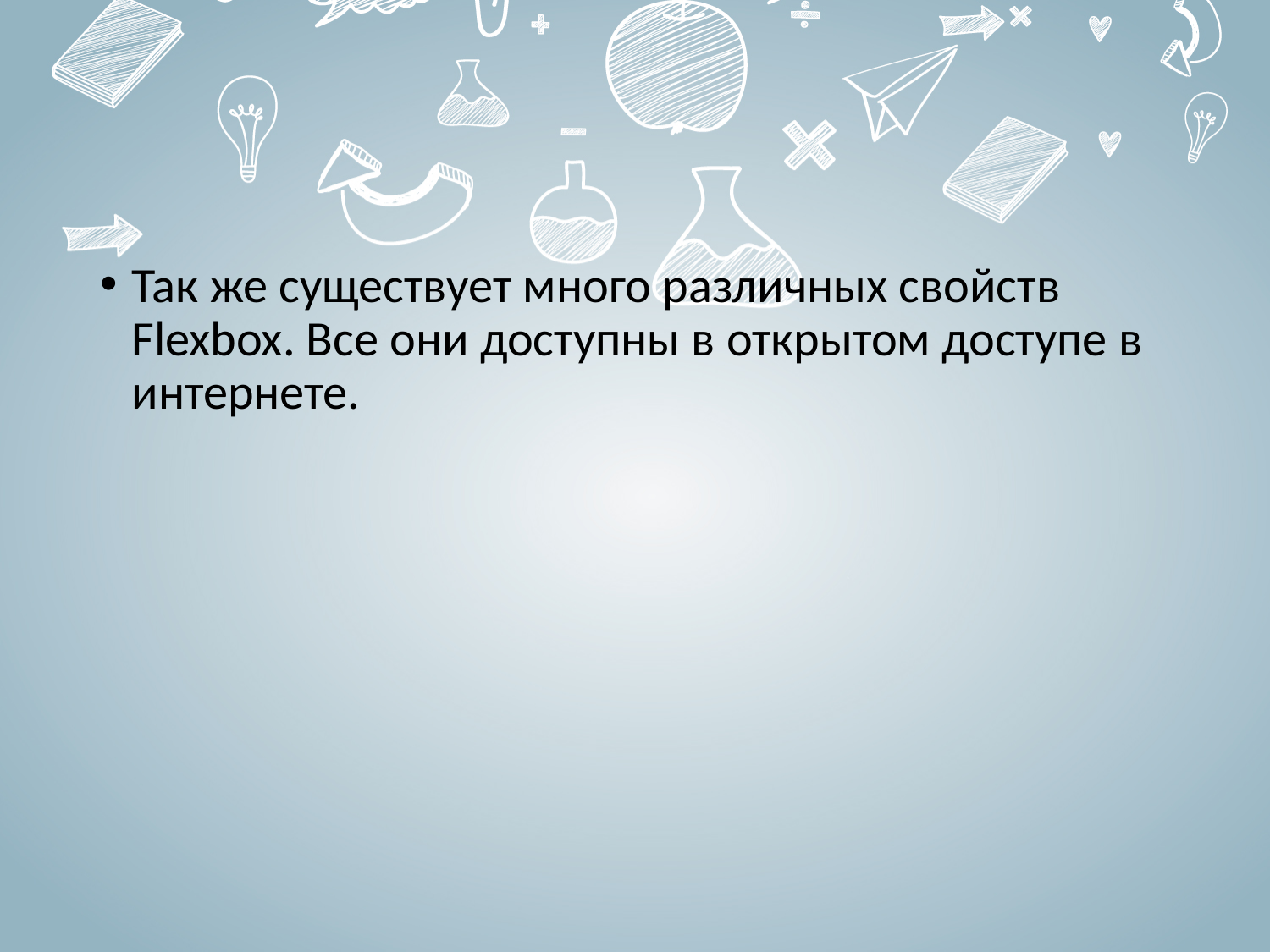

#
Так же существует много различных свойств Flexbox. Все они доступны в открытом доступе в интернете.